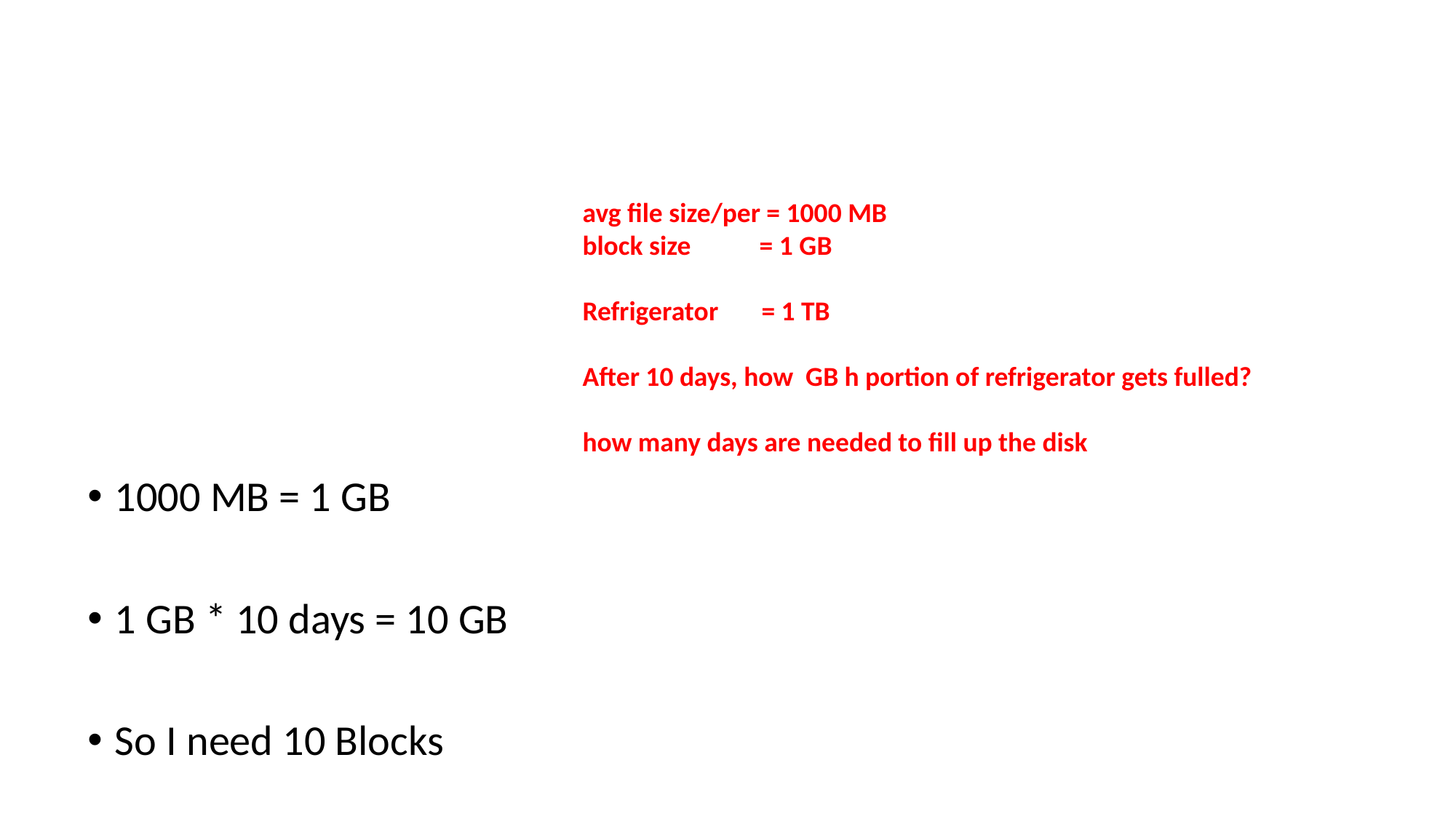

#
avg file size/per = 1000 MB
block size	           = 1 GB

Refrigerator       = 1 TB

After 10 days, how  GB h portion of refrigerator gets fulled?

how many days are needed to fill up the disk
1000 MB = 1 GB

1 GB * 10 days = 10 GB

So I need 10 Blocks

10 GB/ 1000 GB. =